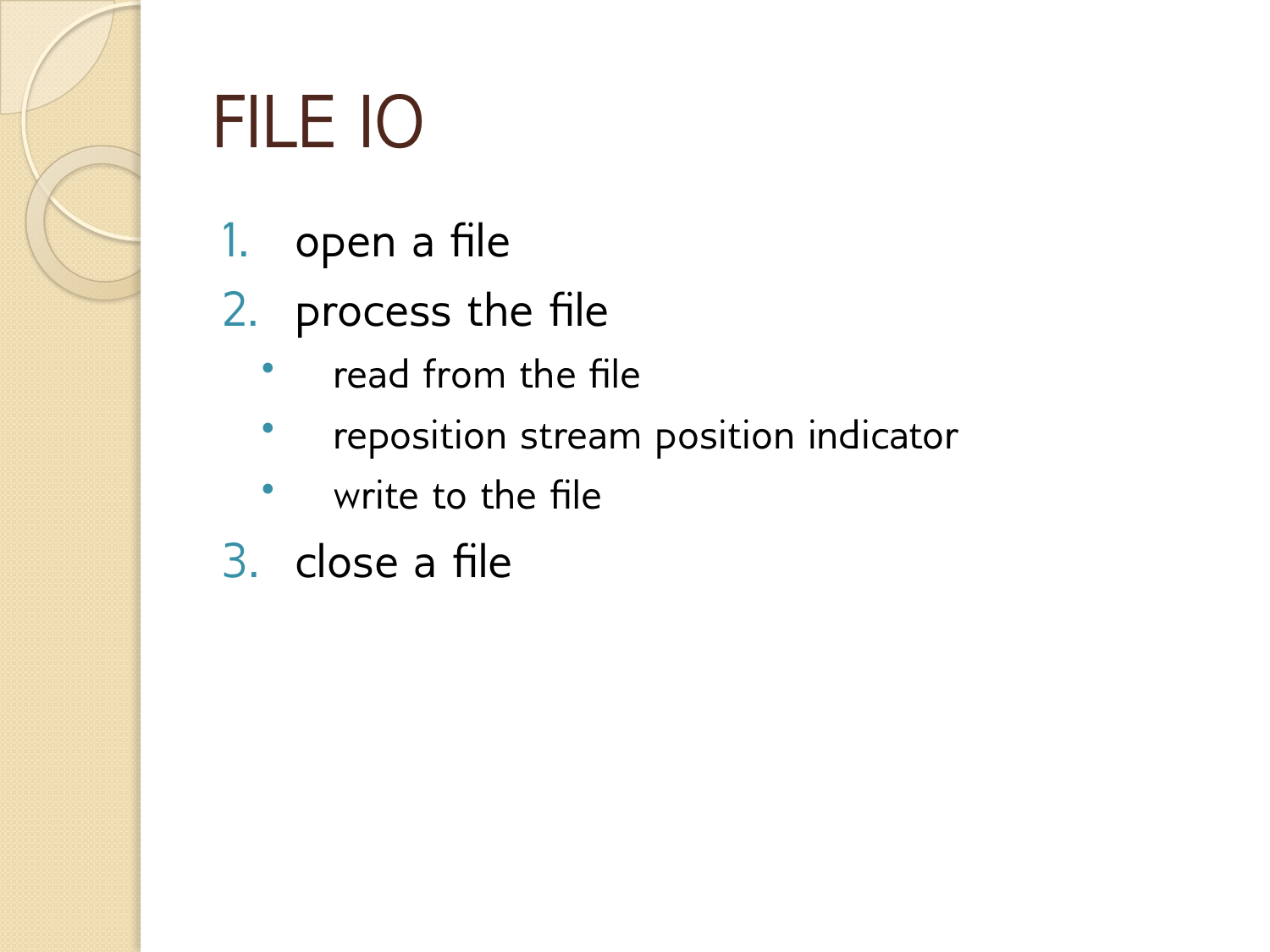

# FILE IO
open a file
process the file
read from the file
reposition stream position indicator
write to the file
close a file